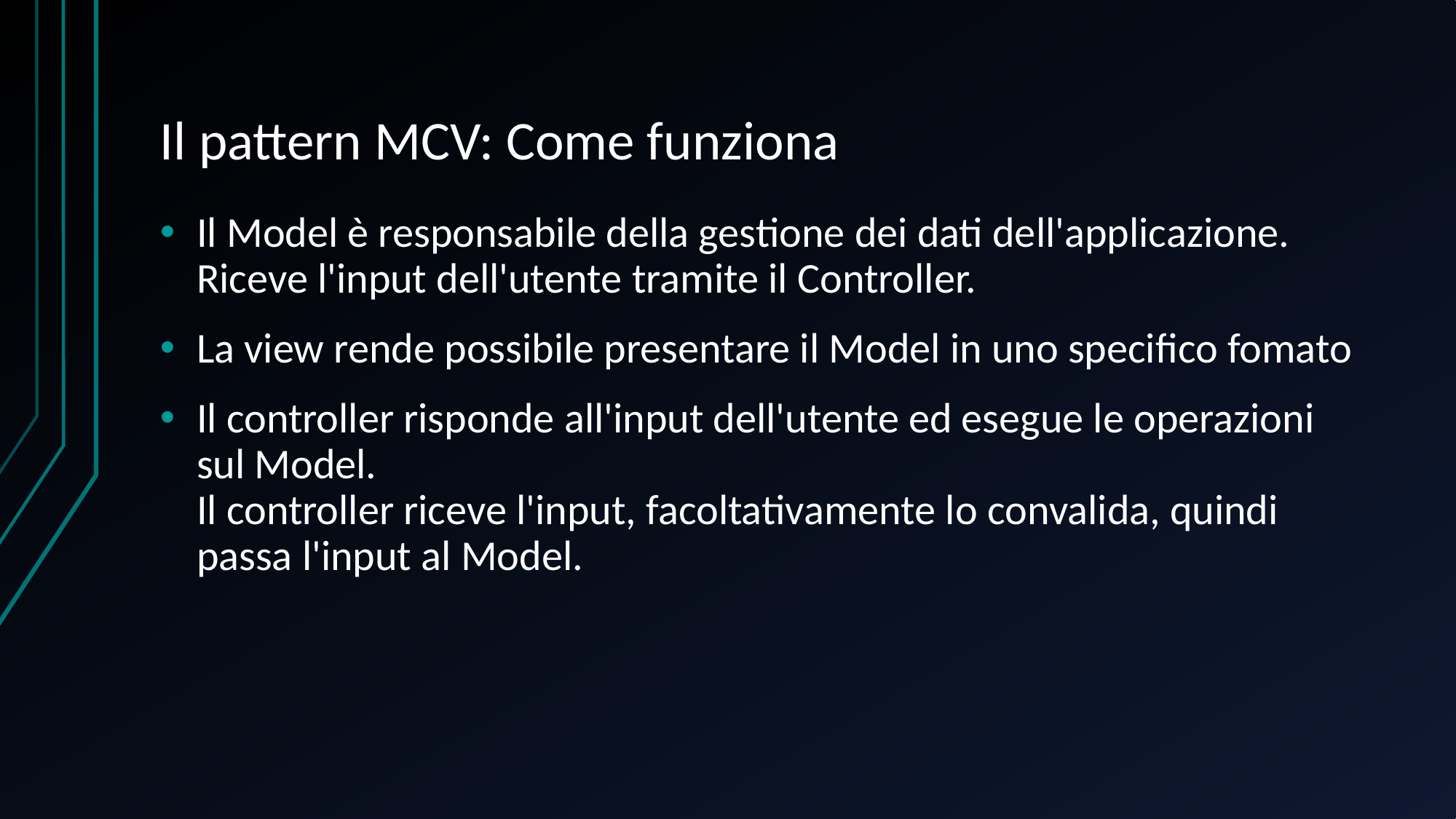

# Il pattern MCV: Come funziona
Il Model è responsabile della gestione dei dati dell'applicazione. Riceve l'input dell'utente tramite il Controller.
La view rende possibile presentare il Model in uno specifico fomato
Il controller risponde all'input dell'utente ed esegue le operazioni sul Model.
Il controller riceve l'input, facoltativamente lo convalida, quindi passa l'input al Model.